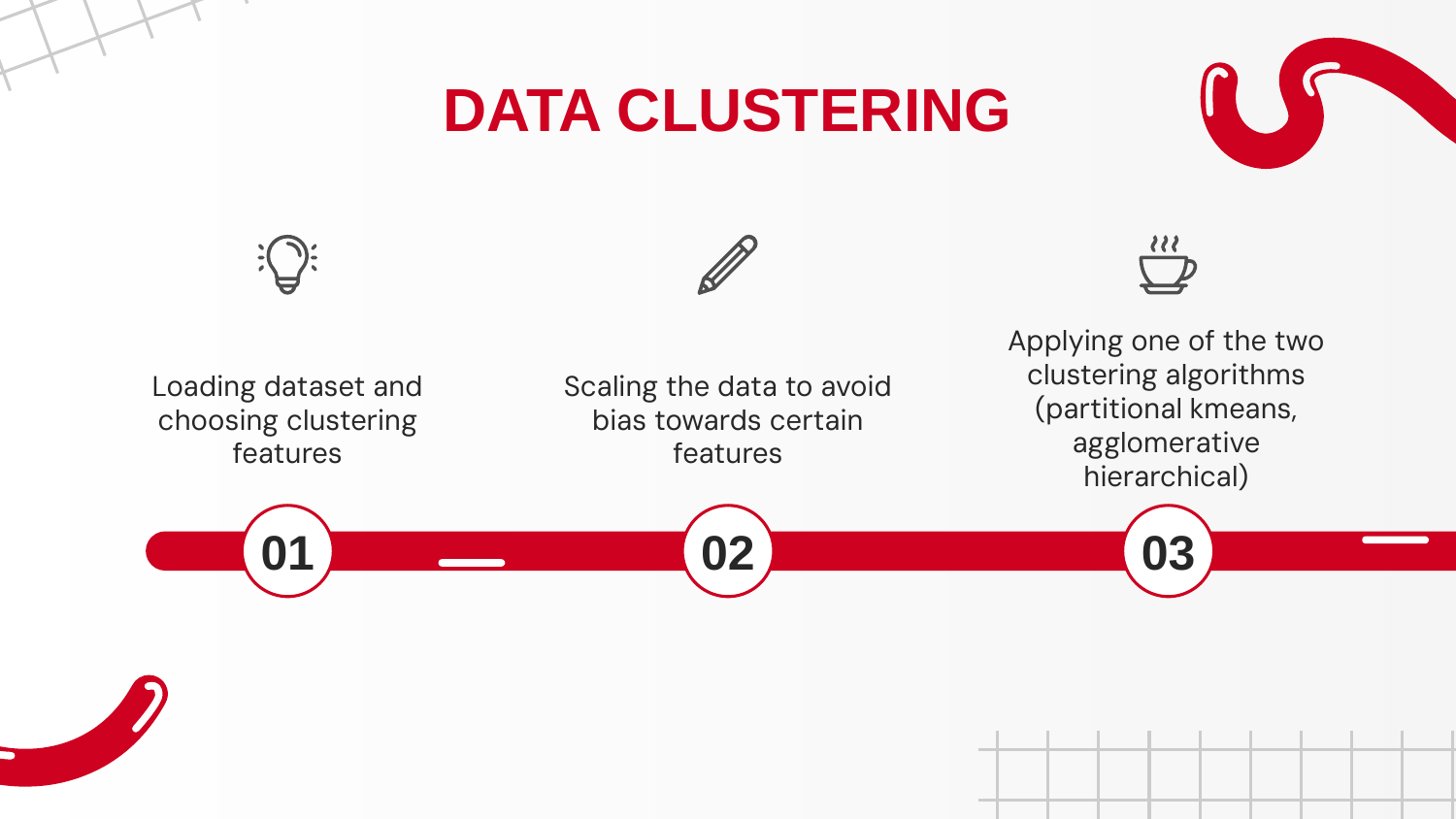

# DATA CLUSTERING

Applying one of the two clustering algorithms (partitional kmeans, agglomerative hierarchical)

Scaling the data to avoid bias towards certain features
Loading dataset and choosing clustering features

01
02
03